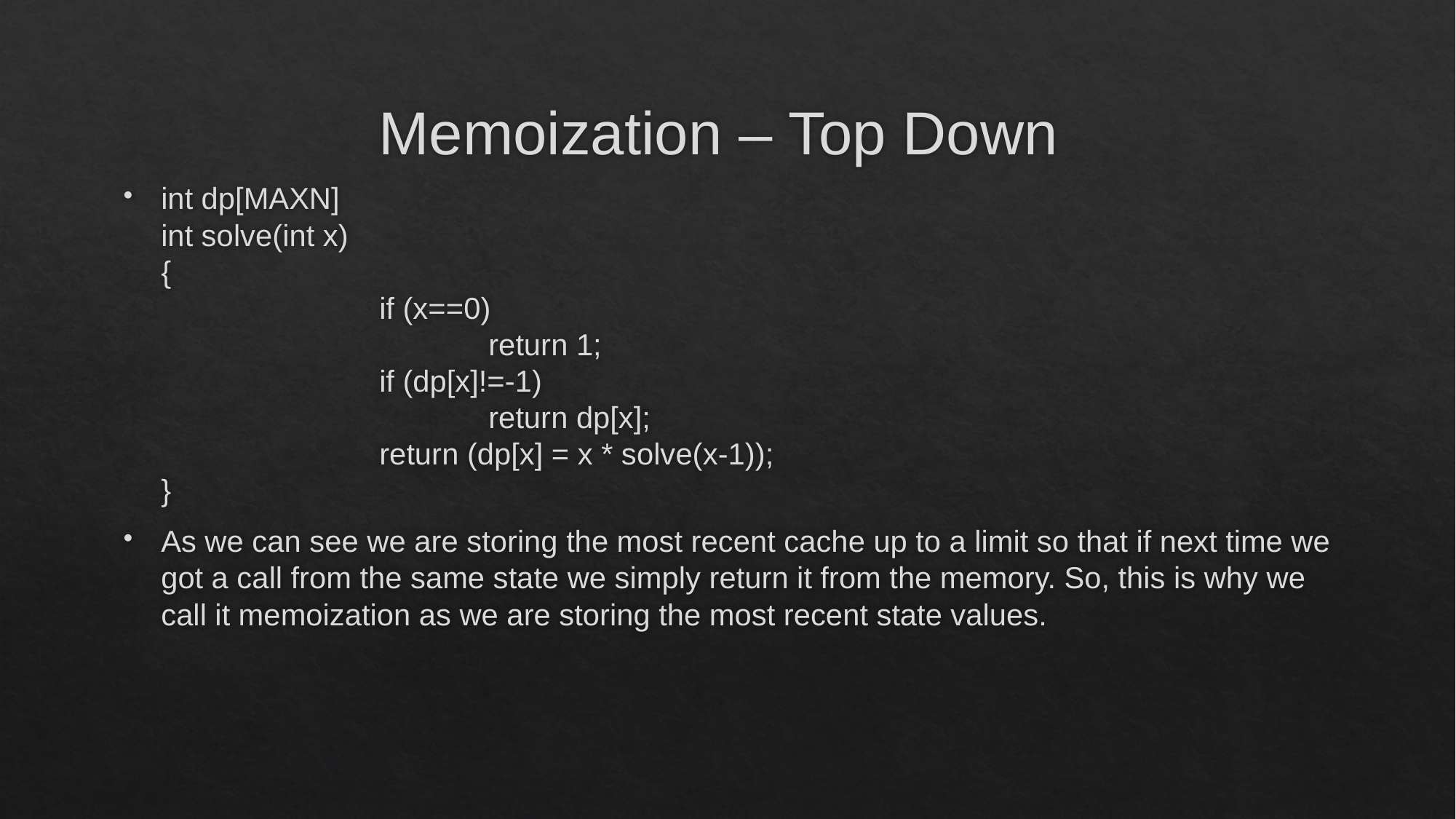

# Memoization – Top Down
int dp[MAXN]
int solve(int x)
{
		if (x==0)
			return 1;
		if (dp[x]!=-1)
			return dp[x];
		return (dp[x] = x * solve(x-1));
}
As we can see we are storing the most recent cache up to a limit so that if next time we got a call from the same state we simply return it from the memory. So, this is why we call it memoization as we are storing the most recent state values.